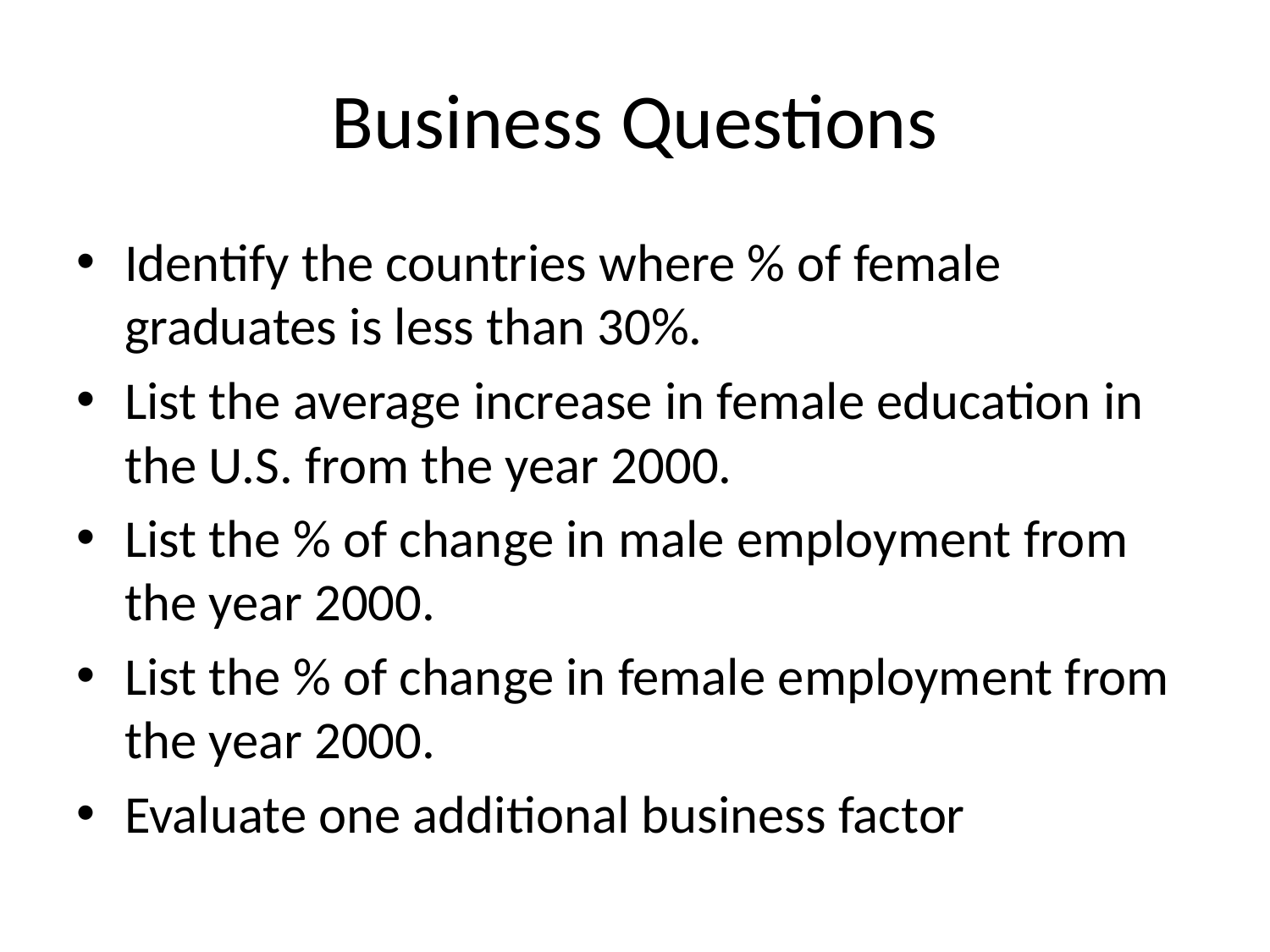

# Business Questions
Identify the countries where % of female graduates is less than 30%.
List the average increase in female education in the U.S. from the year 2000.
List the % of change in male employment from the year 2000.
List the % of change in female employment from the year 2000.
Evaluate one additional business factor